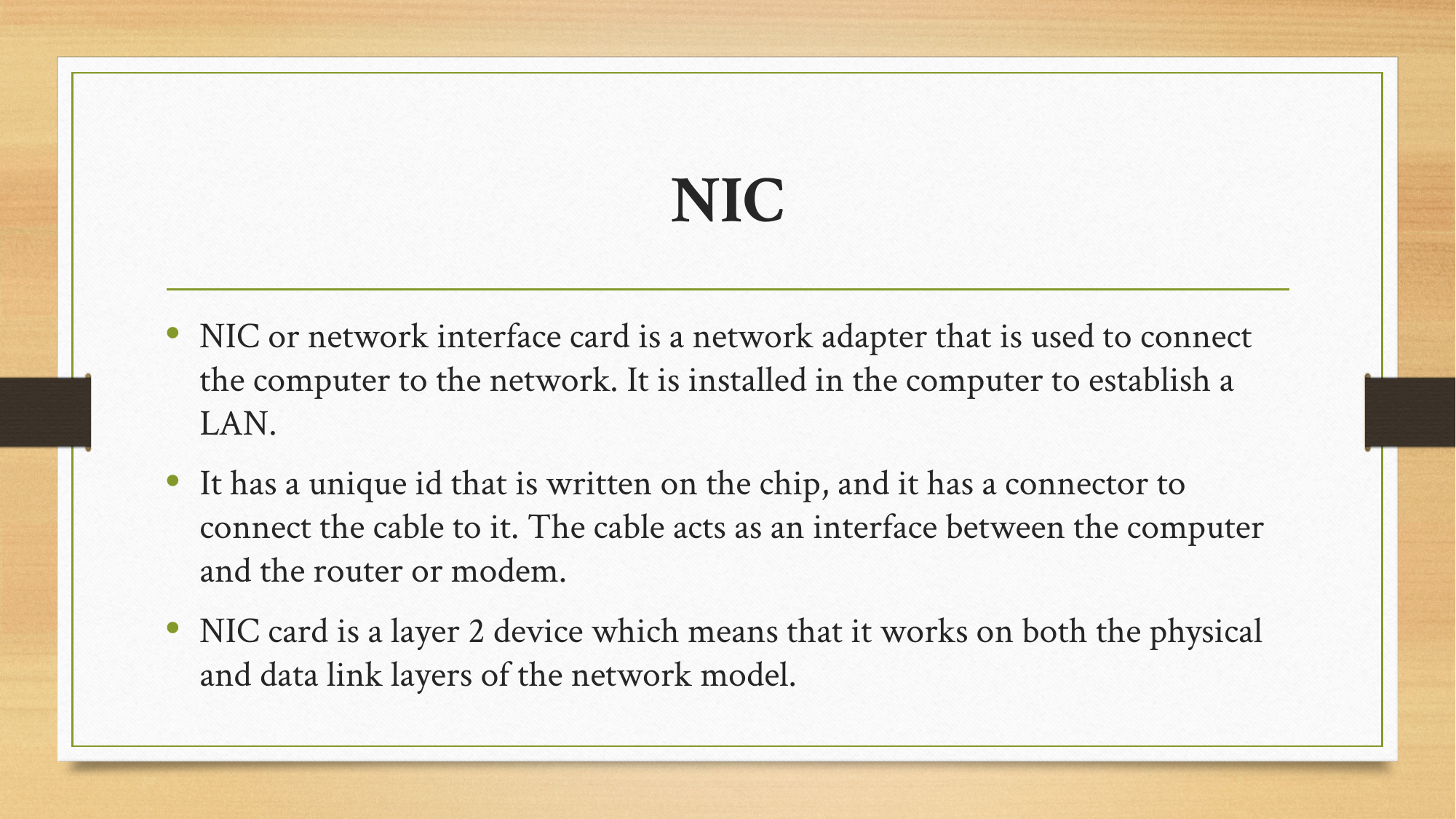

# NIC
NIC or network interface card is a network adapter that is used to connect the computer to the network. It is installed in the computer to establish a LAN.
It has a unique id that is written on the chip, and it has a connector to connect the cable to it. The cable acts as an interface between the computer and the router or modem.
NIC card is a layer 2 device which means that it works on both the physical and data link layers of the network model.